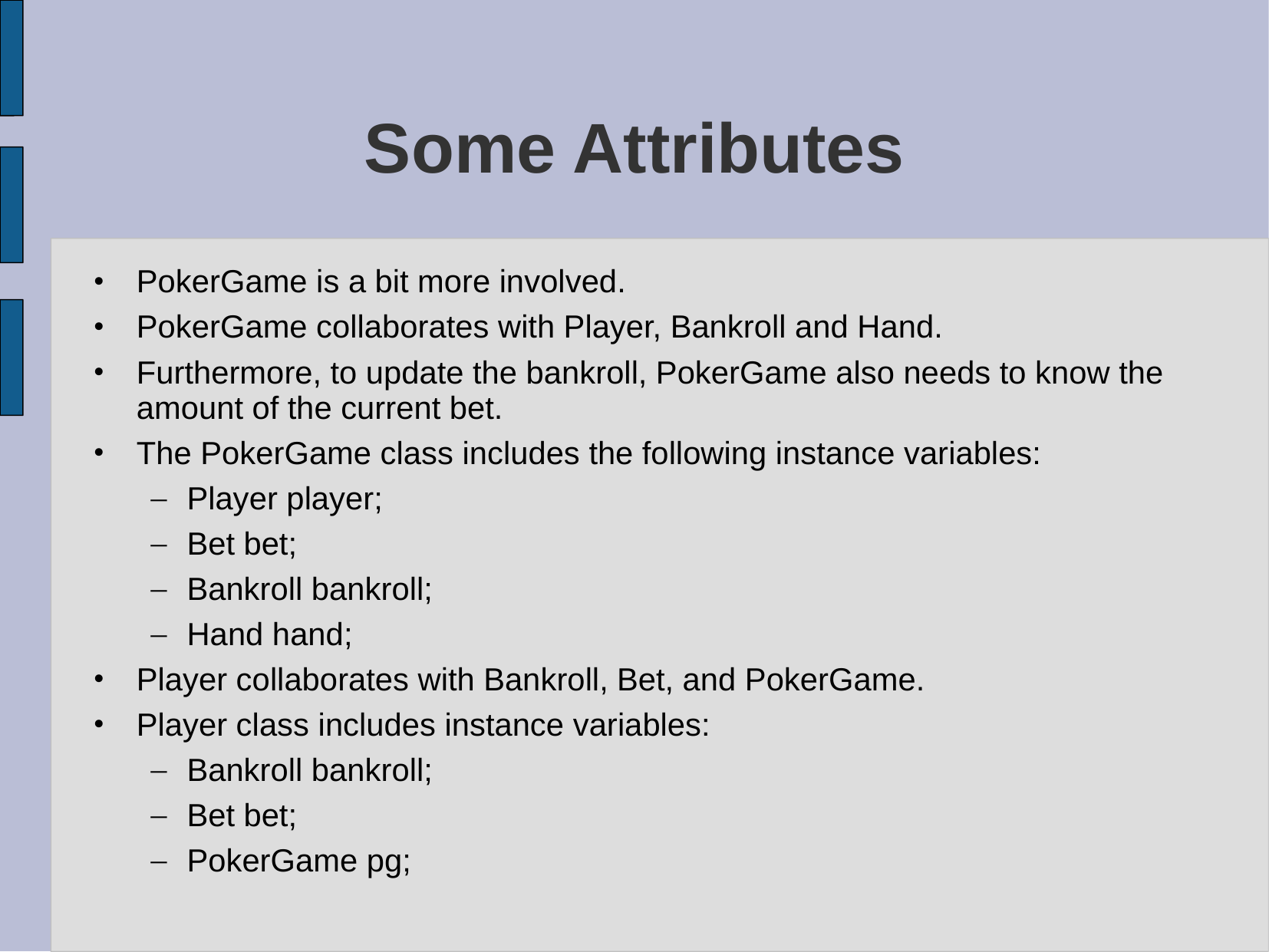

# Some Attributes
PokerGame is a bit more involved.
PokerGame collaborates with Player, Bankroll and Hand.
Furthermore, to update the bankroll, PokerGame also needs to know the amount of the current bet.
The PokerGame class includes the following instance variables:
Player player;
Bet bet;
Bankroll bankroll;
Hand hand;
Player collaborates with Bankroll, Bet, and PokerGame.
Player class includes instance variables:
Bankroll bankroll;
Bet bet;
PokerGame pg;